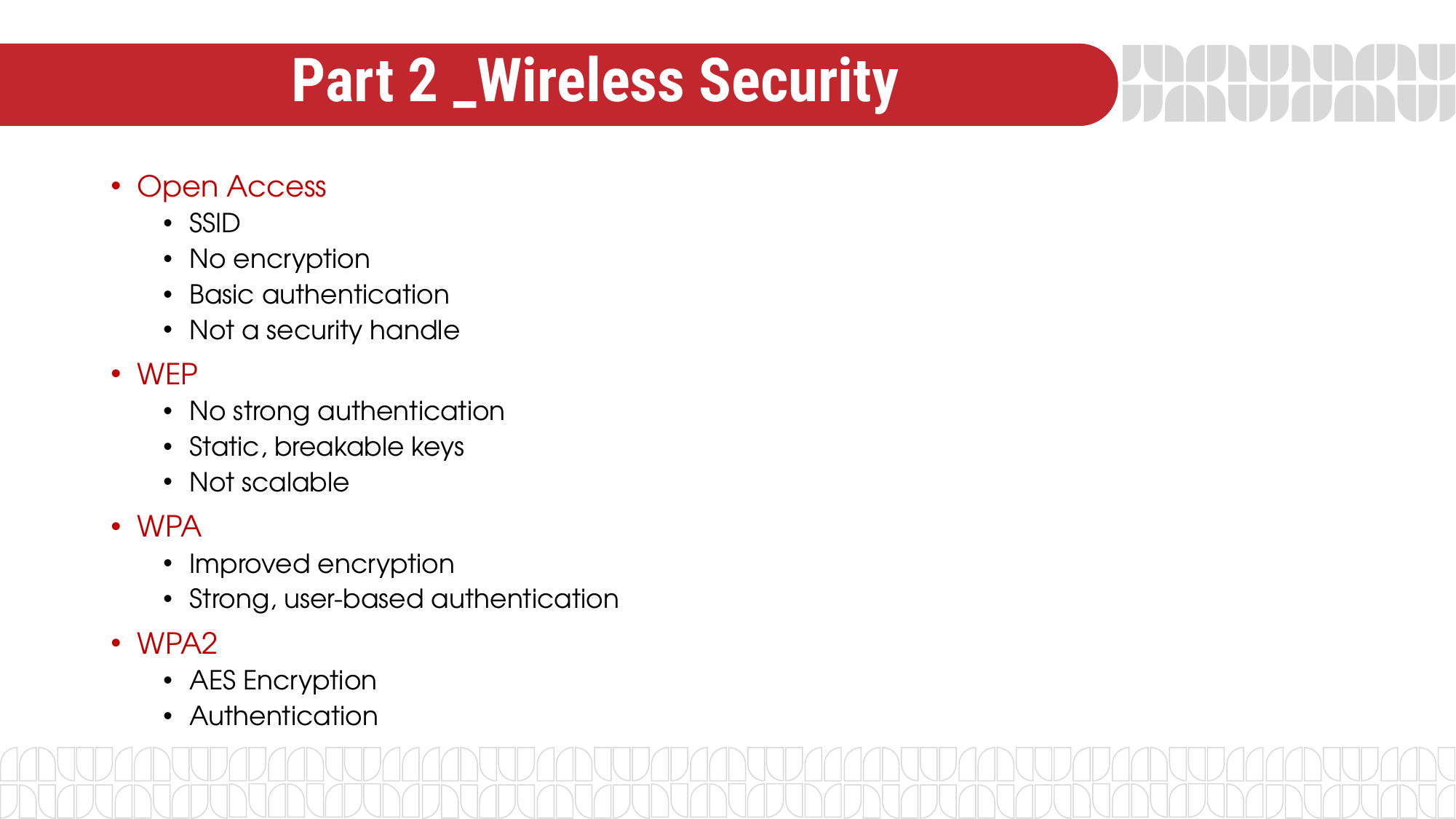

# Part 2 _Wireless Security
Open Access
SSID
No encryption
Basic authentication
Not a security handle
WEP
No strong authentication
Static, breakable keys
Not scalable
WPA
Improved encryption
Strong, user-based authentication
WPA2
AES Encryption
Authentication